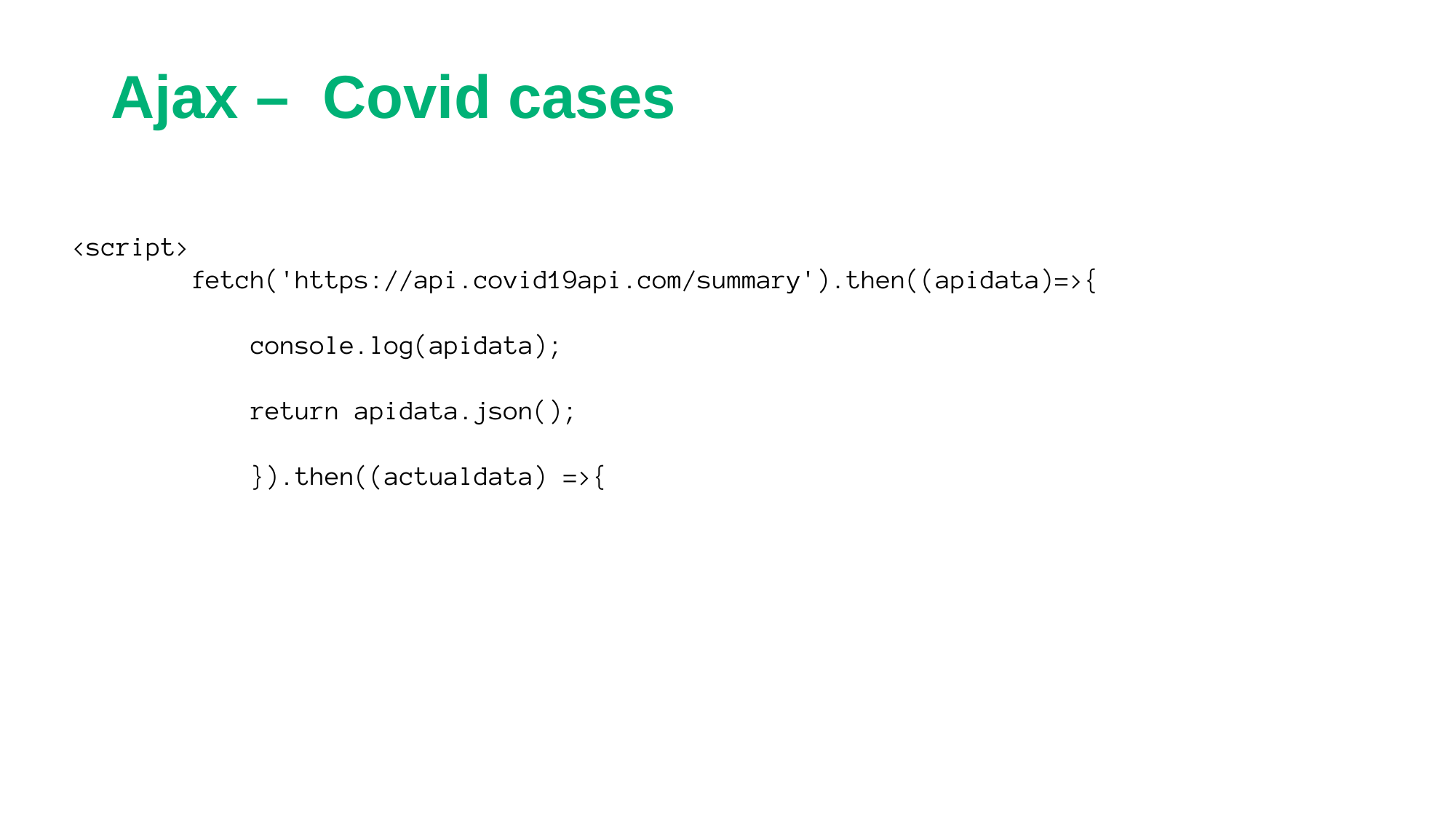

# Ajax –  Covid cases

<script>
        fetch('https://api.covid19api.com/summary').then((apidata)=>{
            console.log(apidata);
            return apidata.json();
            }).then((actualdata) =>{